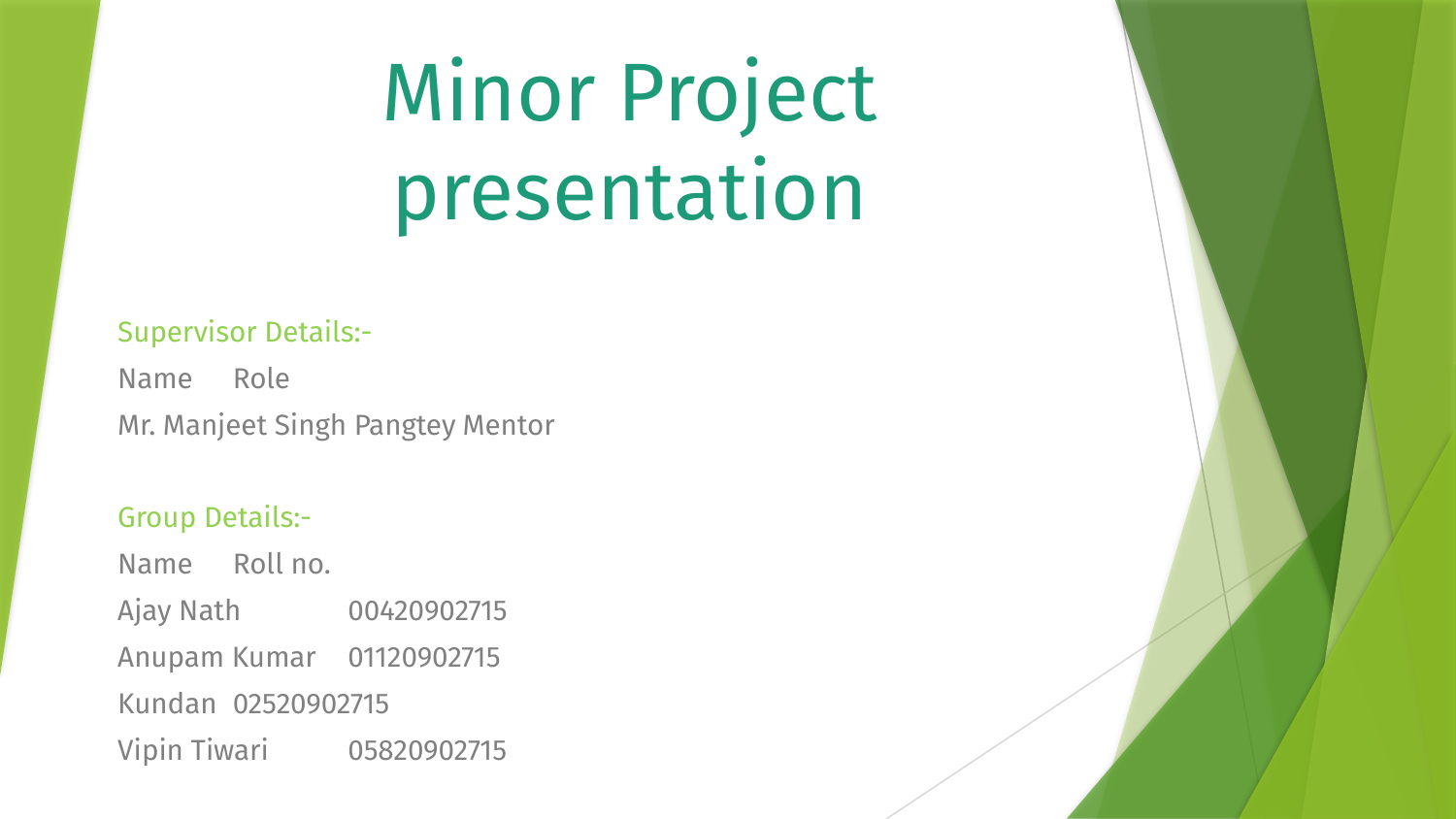

# Minor Project presentation
Supervisor Details:-
Name 								Role
Mr. Manjeet Singh Pangtey			Mentor

Group Details:-
Name 							Roll no.
Ajay Nath						00420902715
Anupam Kumar					01120902715
Kundan							02520902715
Vipin Tiwari						05820902715